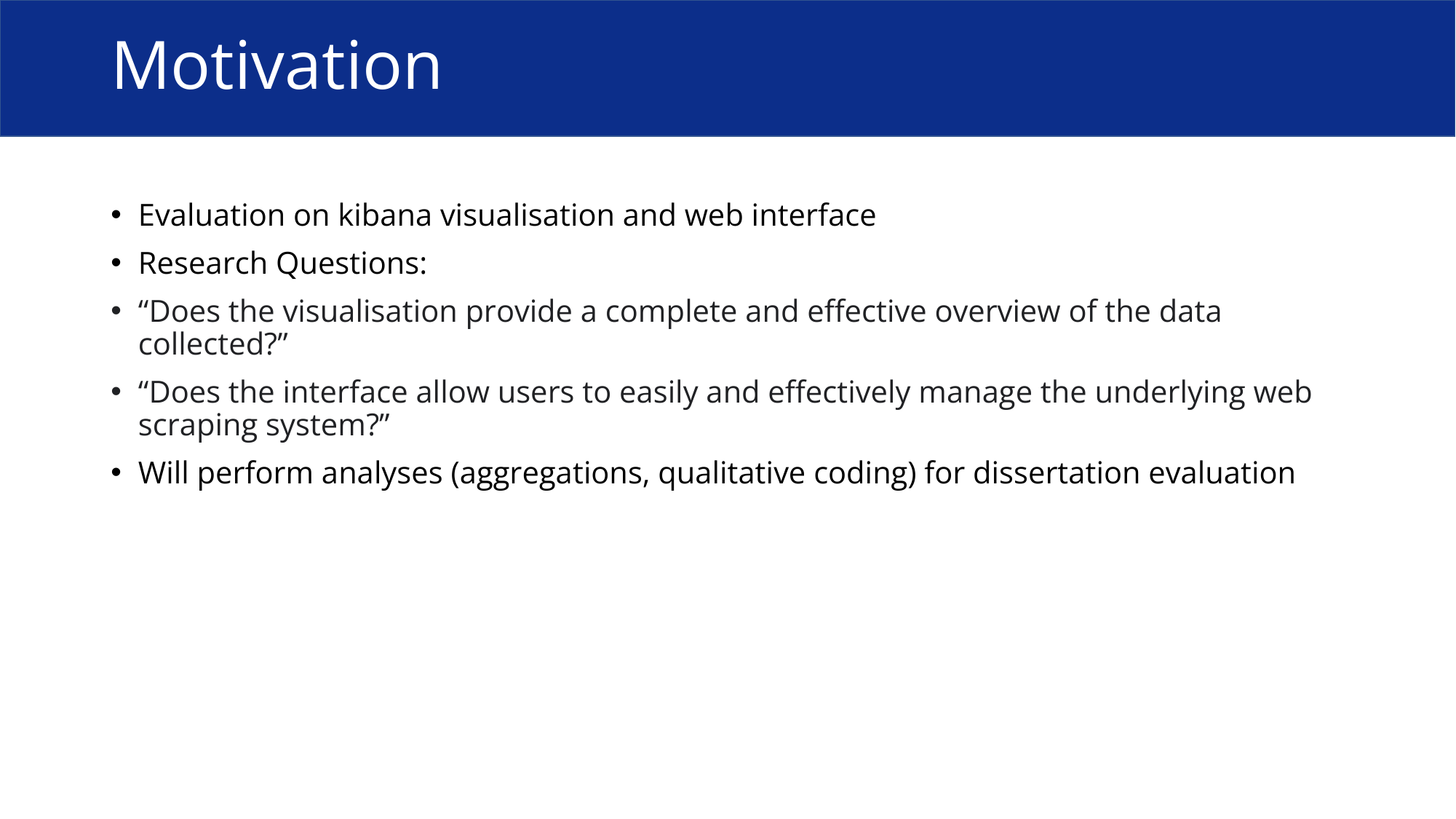

# Motivation
Evaluation on kibana visualisation and web interface
Research Questions:
“Does the visualisation provide a complete and effective overview of the data collected?”
“Does the interface allow users to easily and effectively manage the underlying web scraping system?”
Will perform analyses (aggregations, qualitative coding) for dissertation evaluation